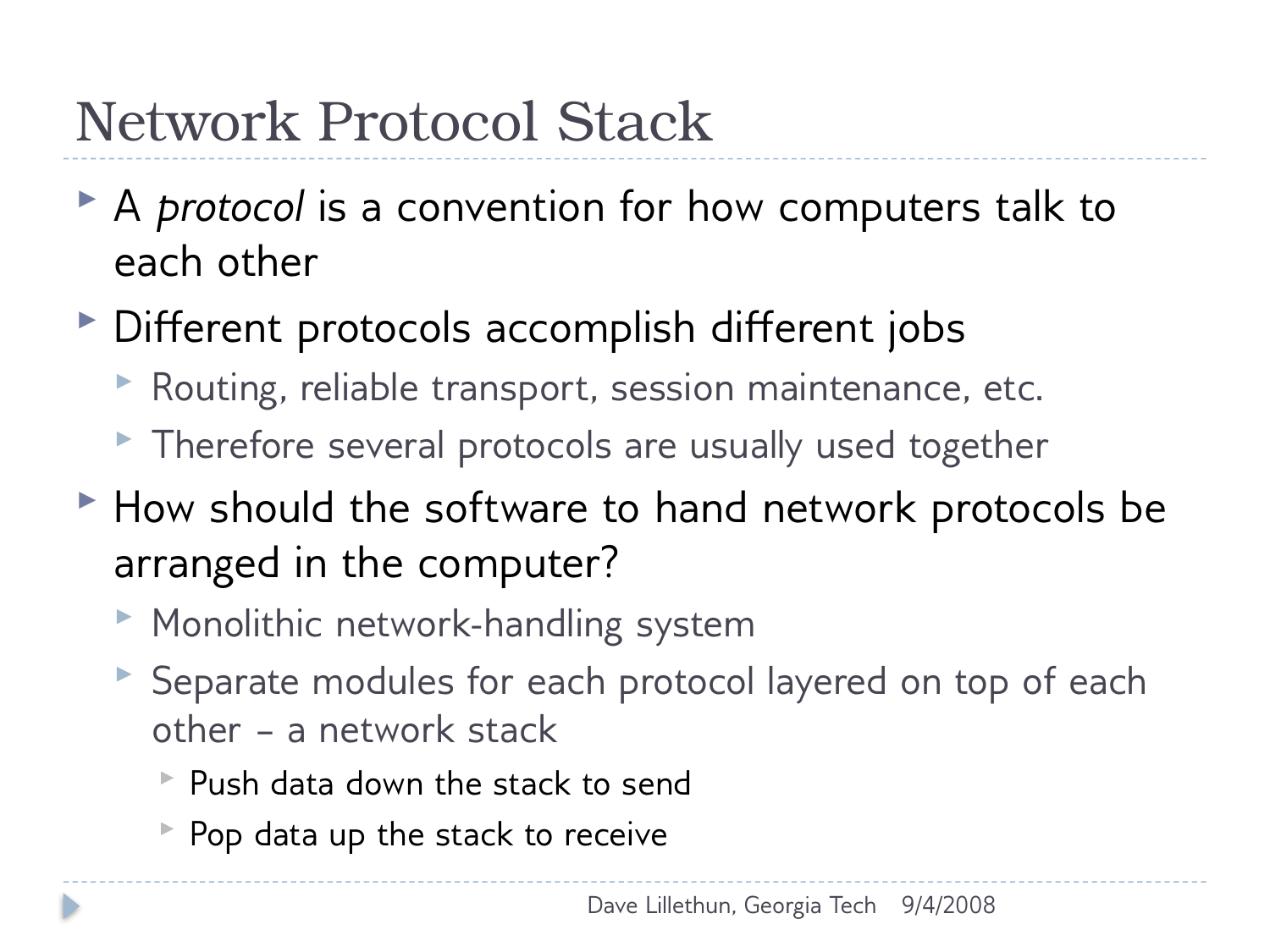

# Network Protocol Stack
A protocol is a convention for how computers talk to each other
Different protocols accomplish different jobs
Routing, reliable transport, session maintenance, etc.
Therefore several protocols are usually used together
How should the software to hand network protocols be arranged in the computer?
Monolithic network-handling system
Separate modules for each protocol layered on top of each other – a network stack
Push data down the stack to send
Pop data up the stack to receive
Dave Lillethun, Georgia Tech
9/4/2008